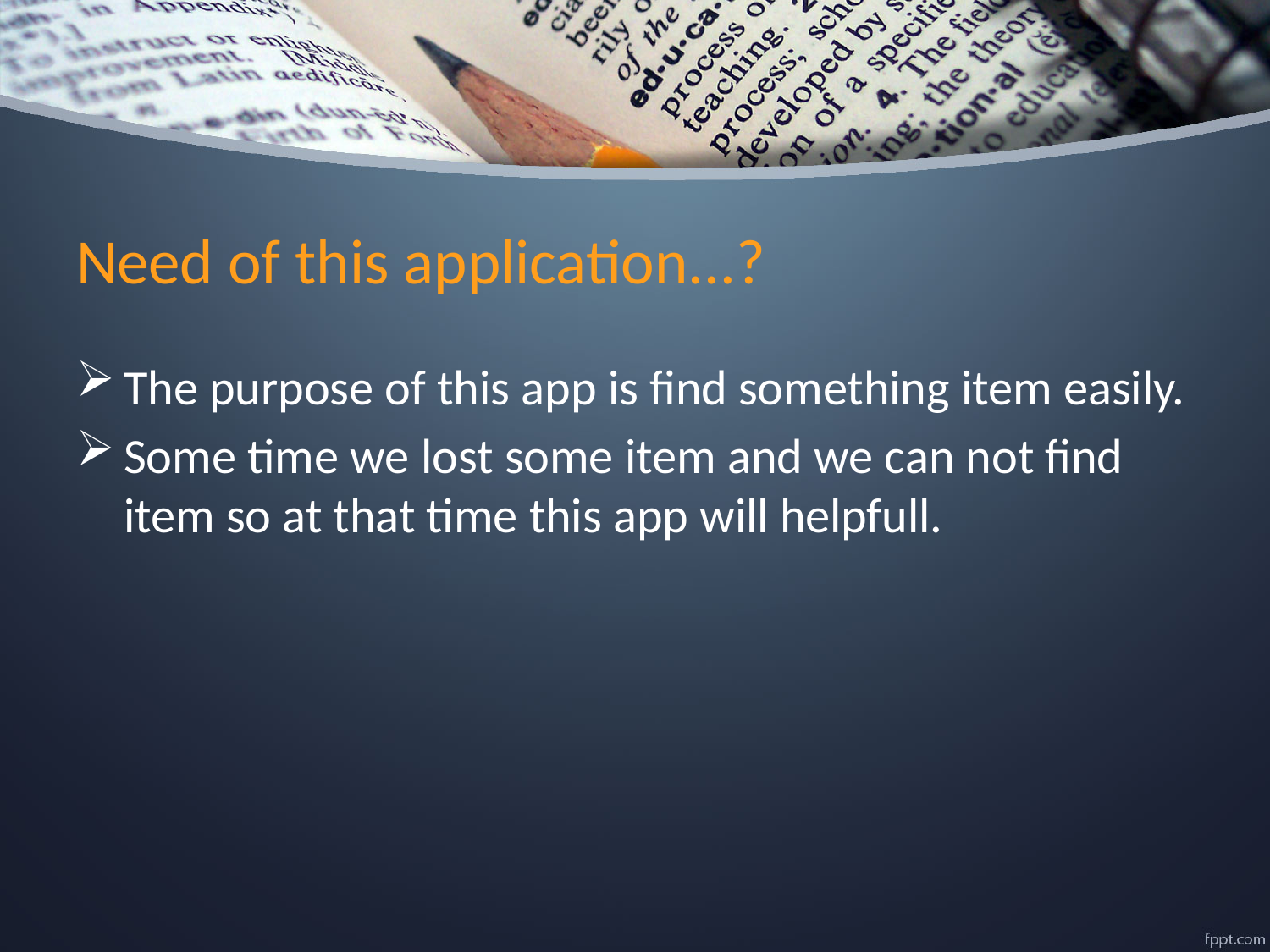

# Need of this application...?
The purpose of this app is find something item easily.
Some time we lost some item and we can not find item so at that time this app will helpfull.